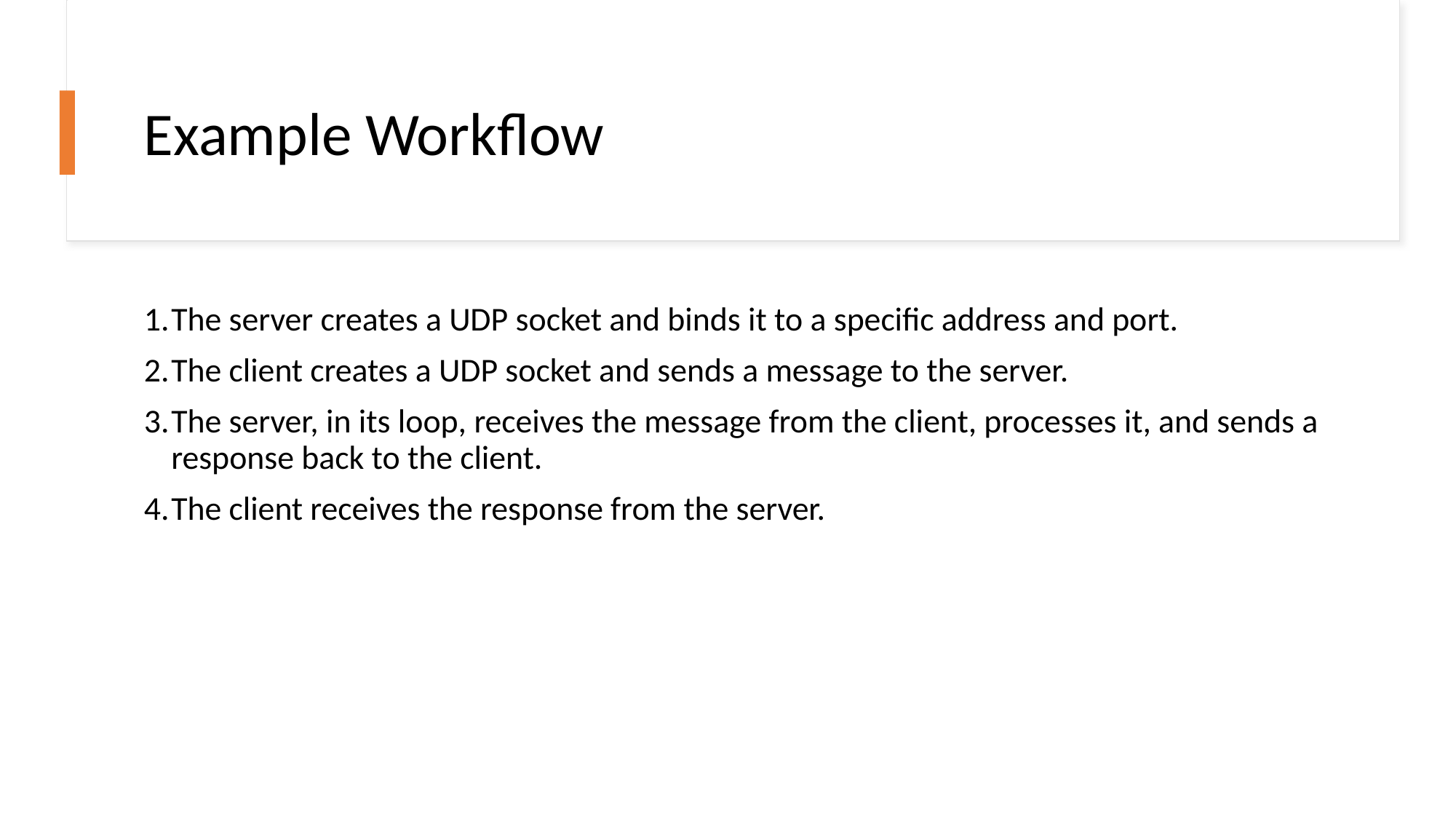

# Example Workflow

The server creates a UDP socket and binds it to a specific address and port.
The client creates a UDP socket and sends a message to the server.
The server, in its loop, receives the message from the client, processes it, and sends a response back to the client.
The client receives the response from the server.